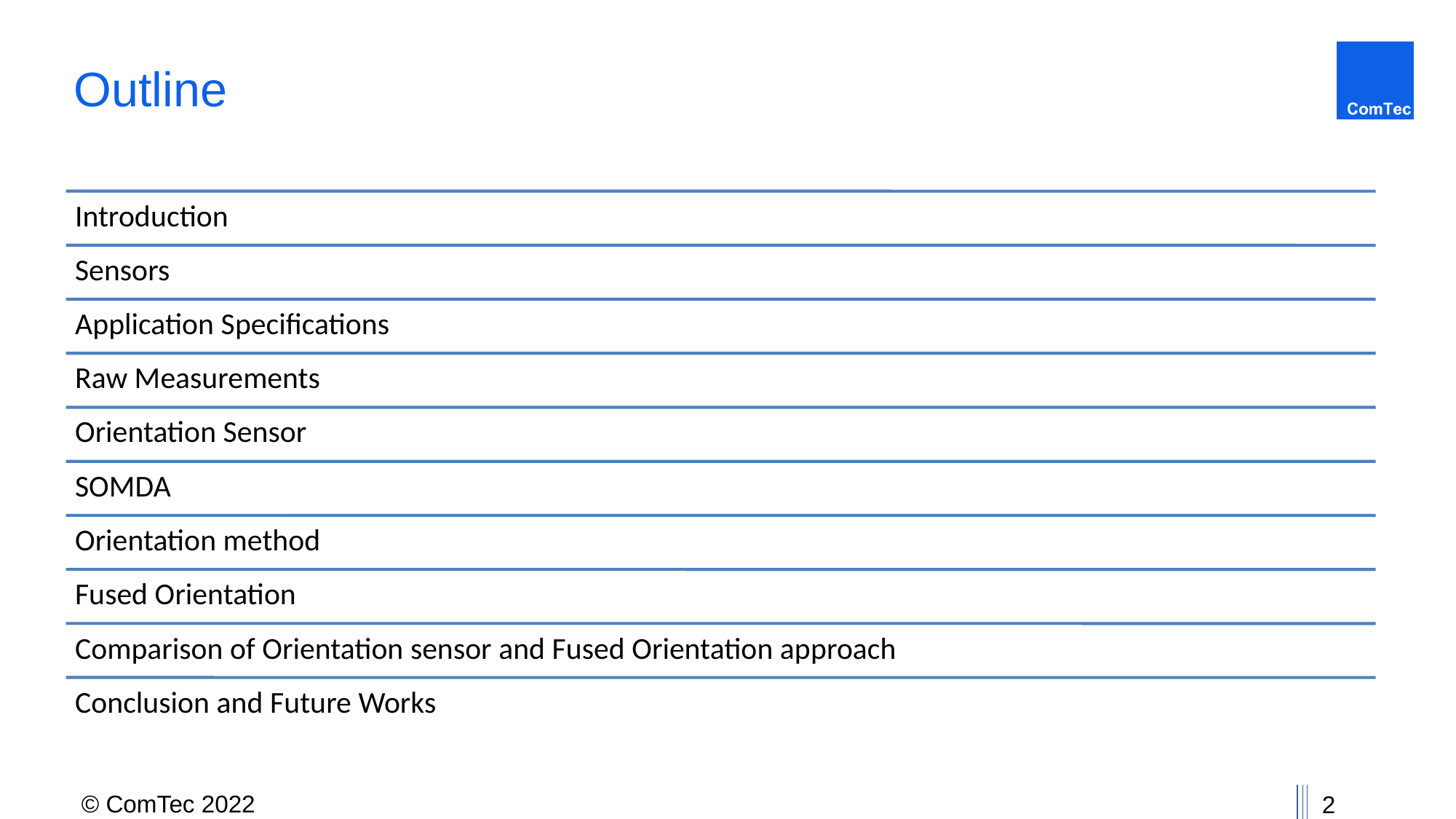

# Outline
Introduction
Sensors
Application Specifications
Raw Measurements
Orientation Sensor
SOMDA
Orientation method
Fused Orientation
Comparison of Orientation sensor and Fused Orientation approach
Conclusion and Future Works